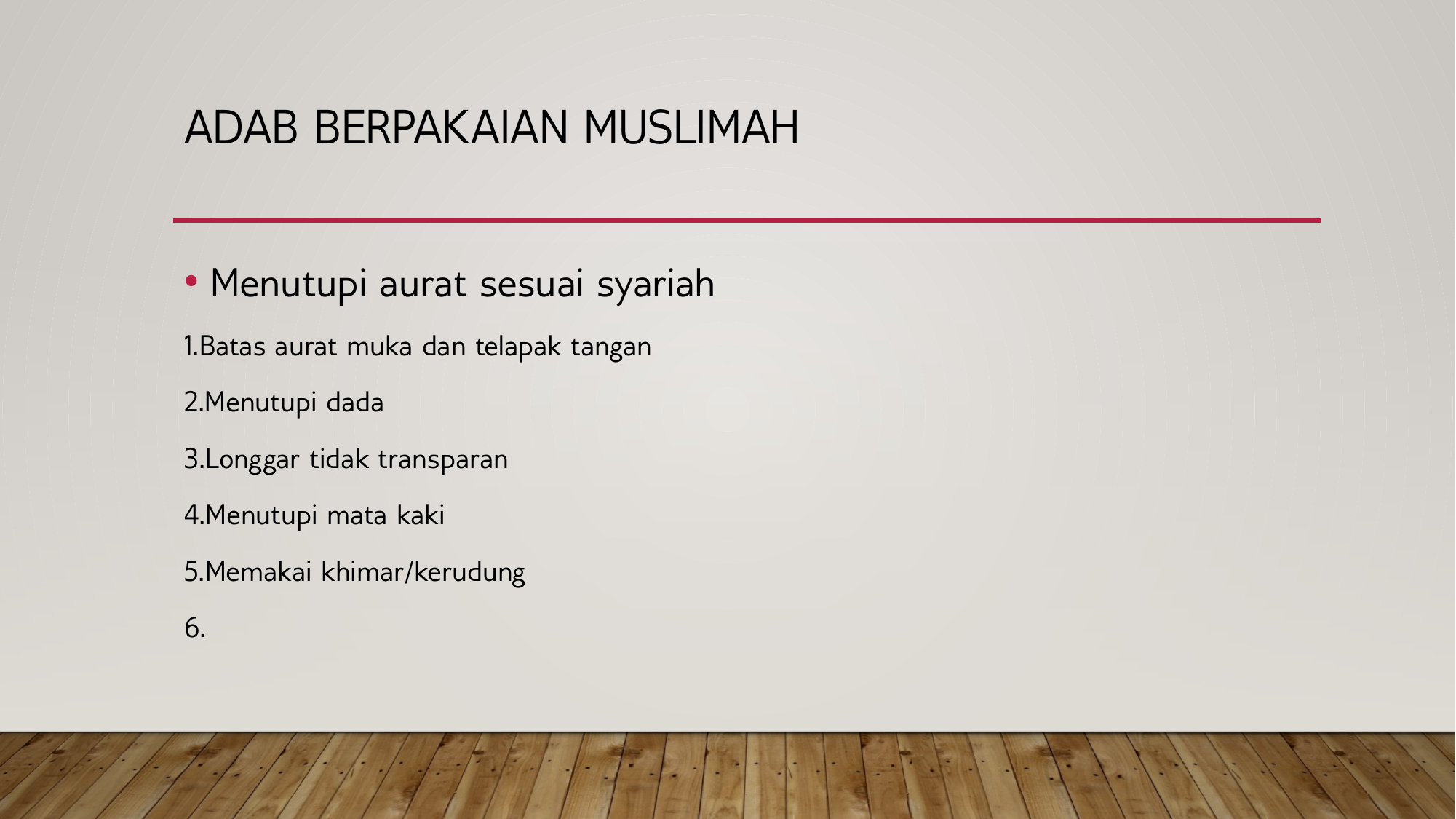

# Adab berpakaian Muslimah
Menutupi aurat sesuai syariah
1.Batas aurat muka dan telapak tangan
2.Menutupi dada
3.Longgar tidak transparan
4.Menutupi mata kaki
5.Memakai khimar/kerudung
6.